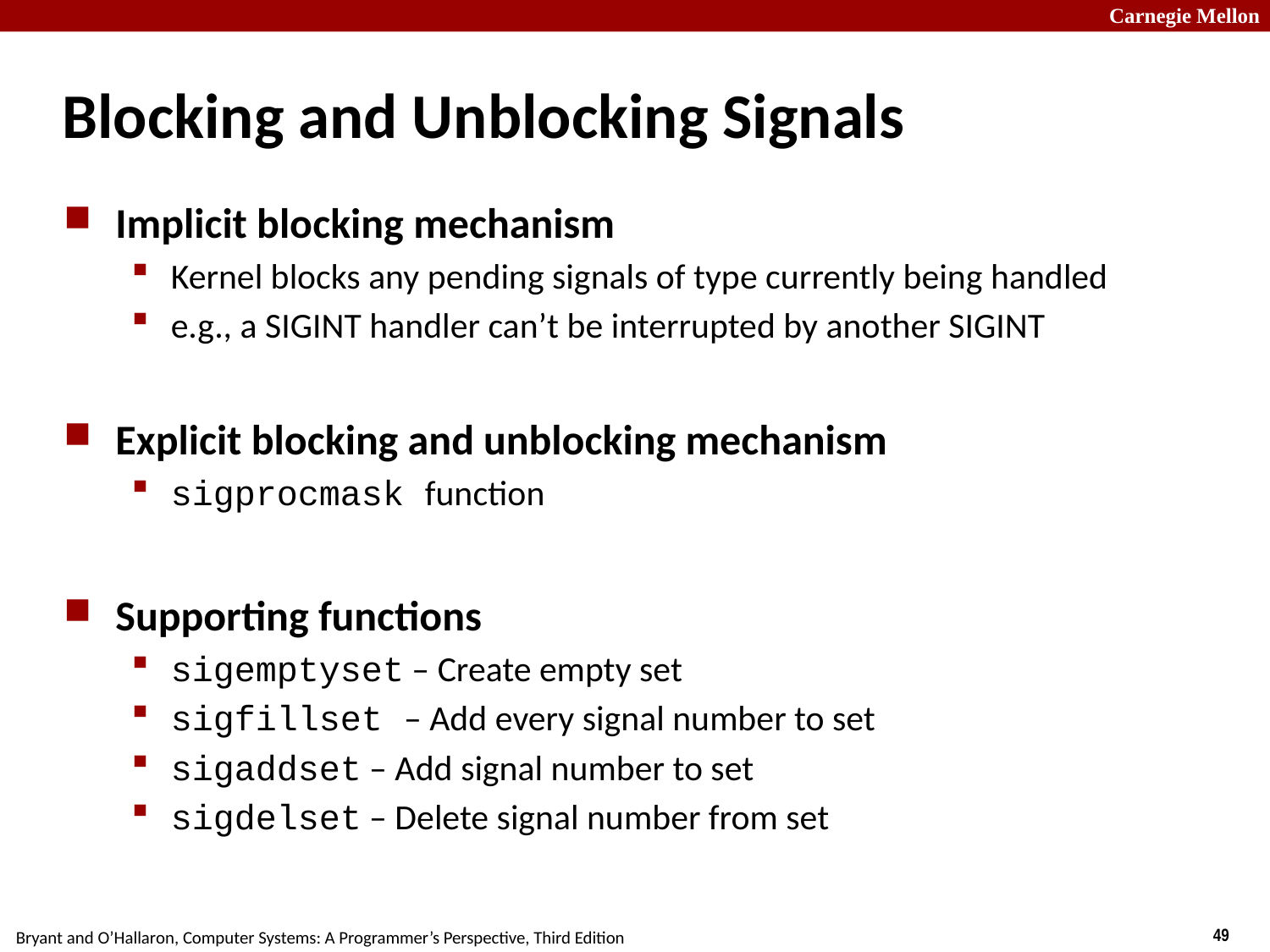

# Blocking and Unblocking Signals
Implicit blocking mechanism
Kernel blocks any pending signals of type currently being handled
e.g., a SIGINT handler can’t be interrupted by another SIGINT

Explicit blocking and unblocking mechanism
sigprocmask function

Supporting functions
sigemptyset – Create empty set
sigfillset – Add every signal number to set
sigaddset – Add signal number to set
sigdelset – Delete signal number from set